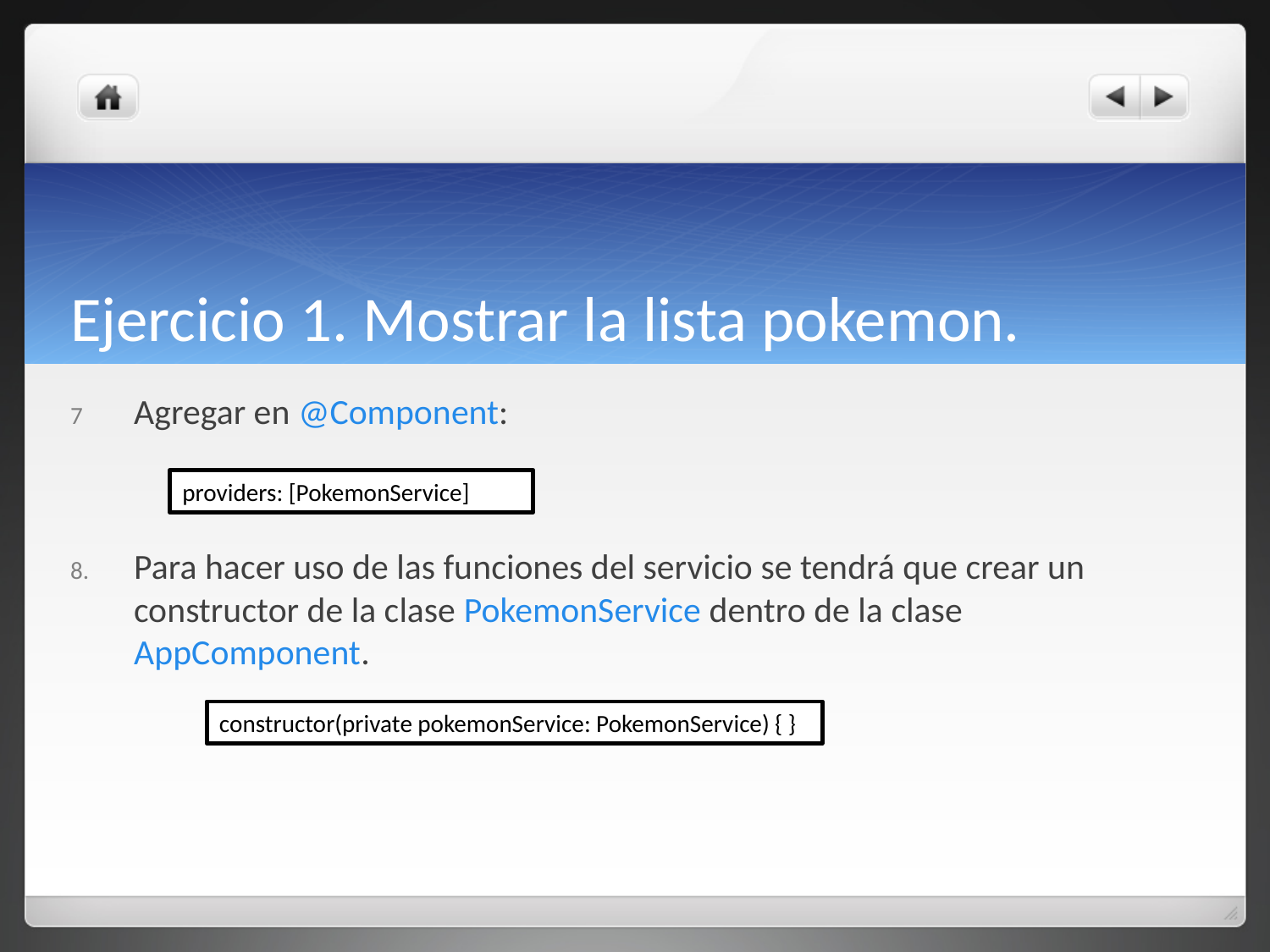

# Ejercicio 1. Mostrar la lista pokemon.
Agregar en @Component:

Para hacer uso de las funciones del servicio se tendrá que crear un constructor de la clase PokemonService dentro de la clase AppComponent.

providers: [PokemonService]
constructor(private pokemonService: PokemonService) { }